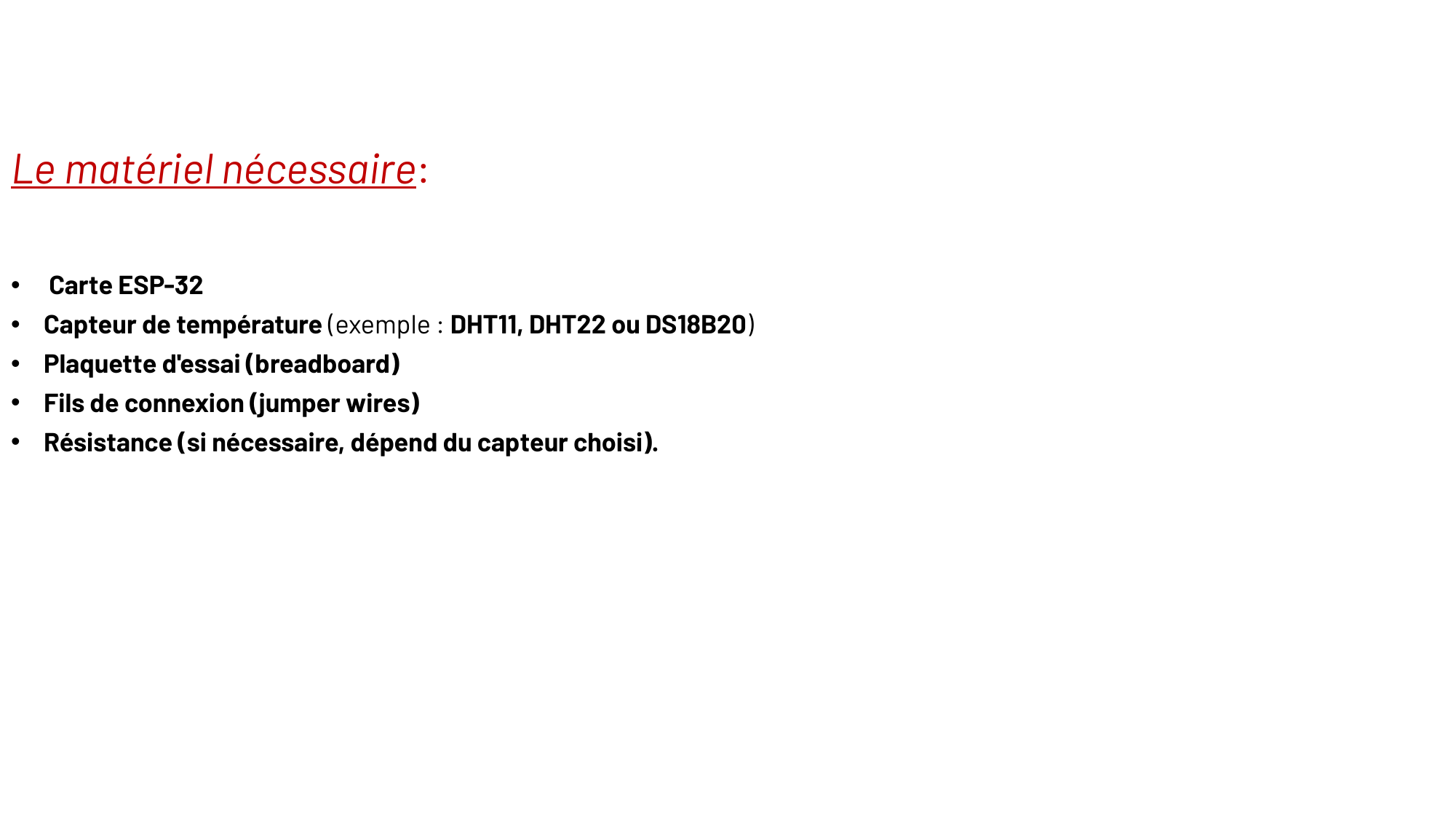

# Le matériel nécessaire:
Carte ESP-32
     Capteur de température (exemple : DHT11, DHT22 ou DS18B20)
     Plaquette d'essai (breadboard)
     Fils de connexion (jumper wires)
     Résistance (si nécessaire, dépend du capteur choisi).